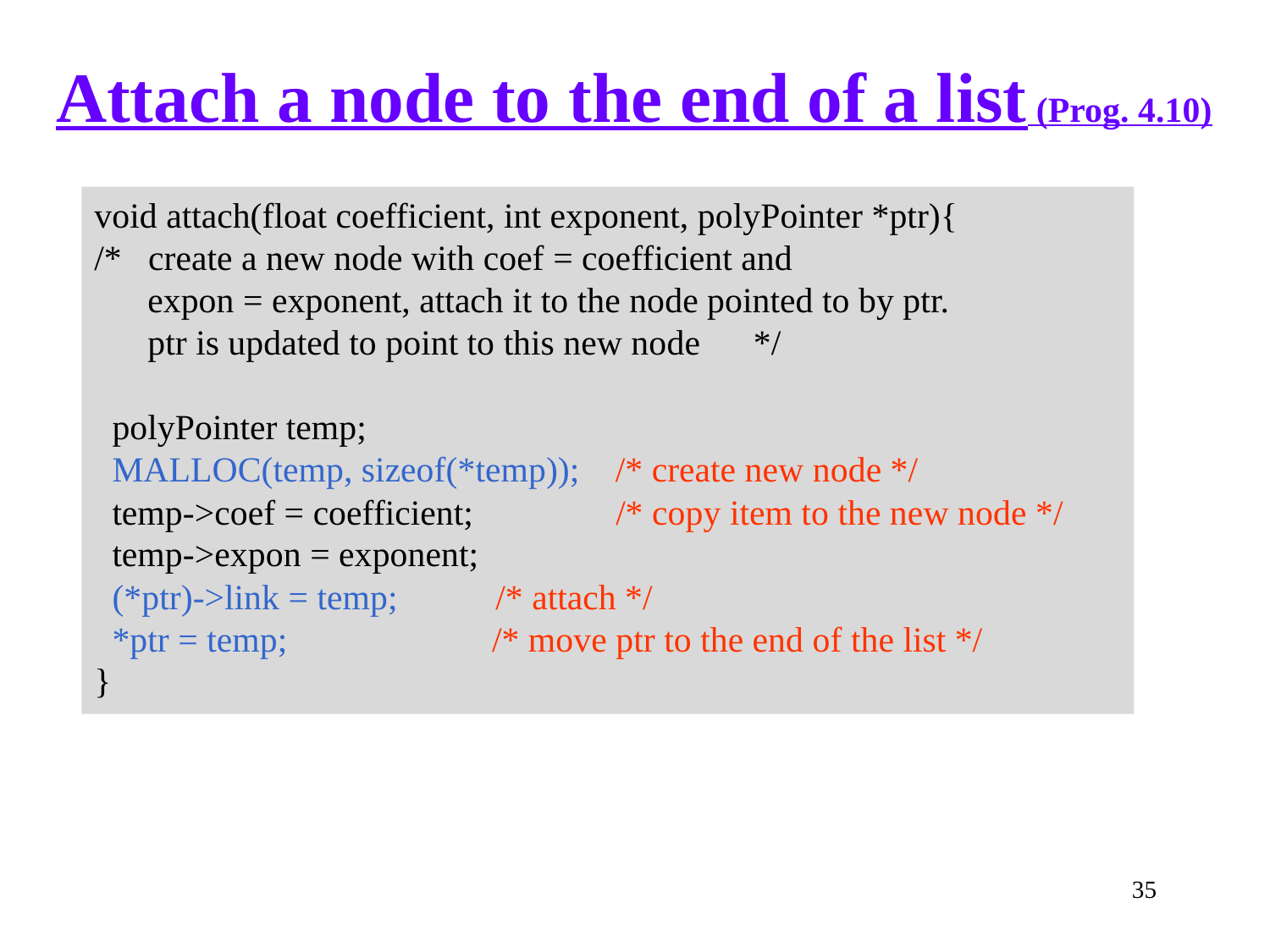

# Attach a node to the end of a list (Prog. 4.10)
void attach(float coefficient, int exponent, polyPointer *ptr){
/*   create a new node with coef = coefficient and
      expon = exponent, attach it to the node pointed to by ptr.
      ptr is updated to point to this new node      */

  polyPointer temp;
  MALLOC(temp, sizeof(*temp));    /* create new node */
  temp->coef = coefficient;                /* copy item to the new node */
  temp->expon = exponent;
  (*ptr)->link = temp;           /* attach */
  *ptr = temp;                       /* move ptr to the end of the list */
}
35